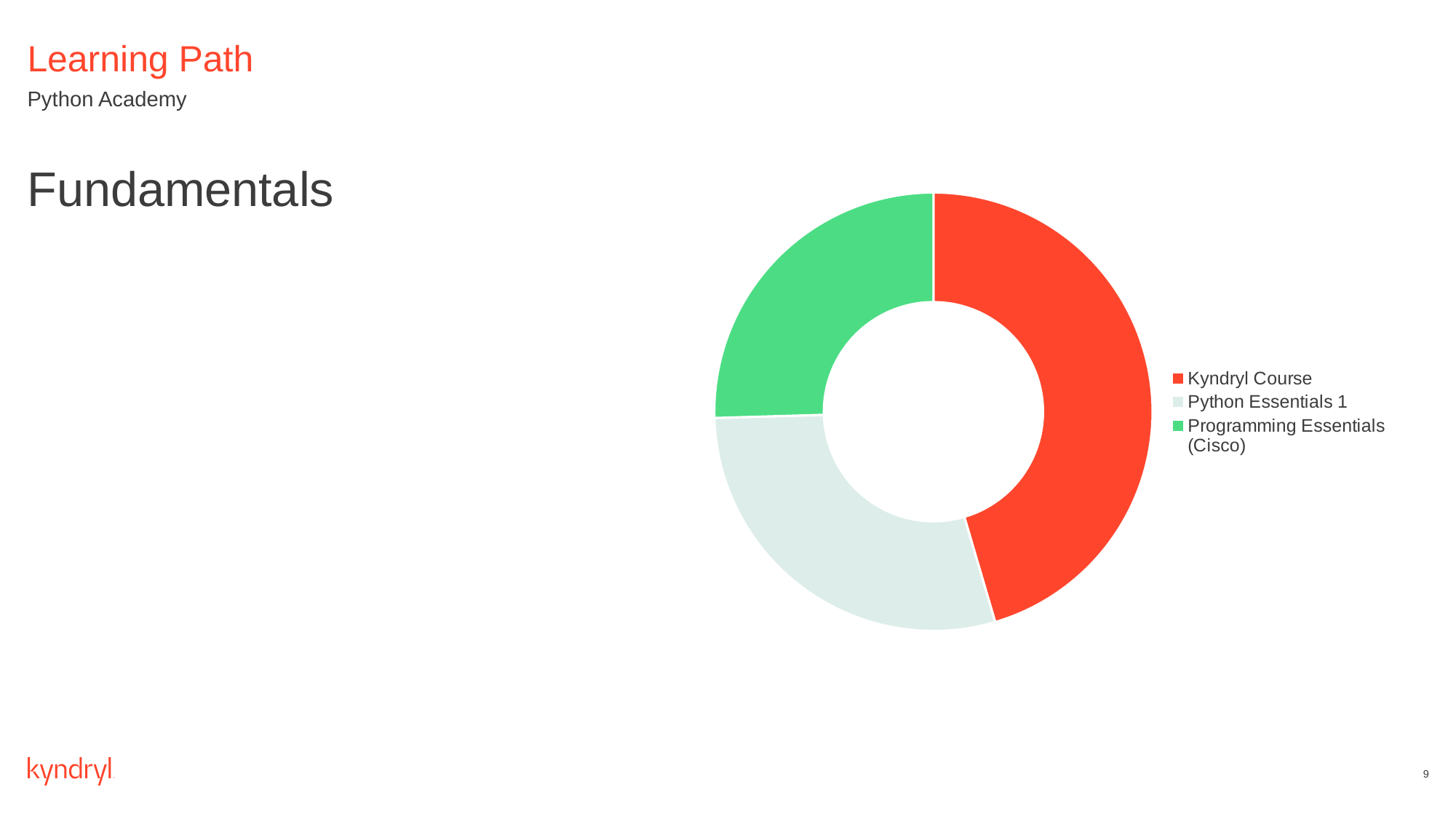

# Learning Path

### Chart

| Category | Sales |
|---|---|
| Kyndryl Course | 5.0 |
| Python Essentials 1 | 3.2 |
| Programming Essentials (Cisco) | 2.8 |
Python Academy
Fundamentals
9